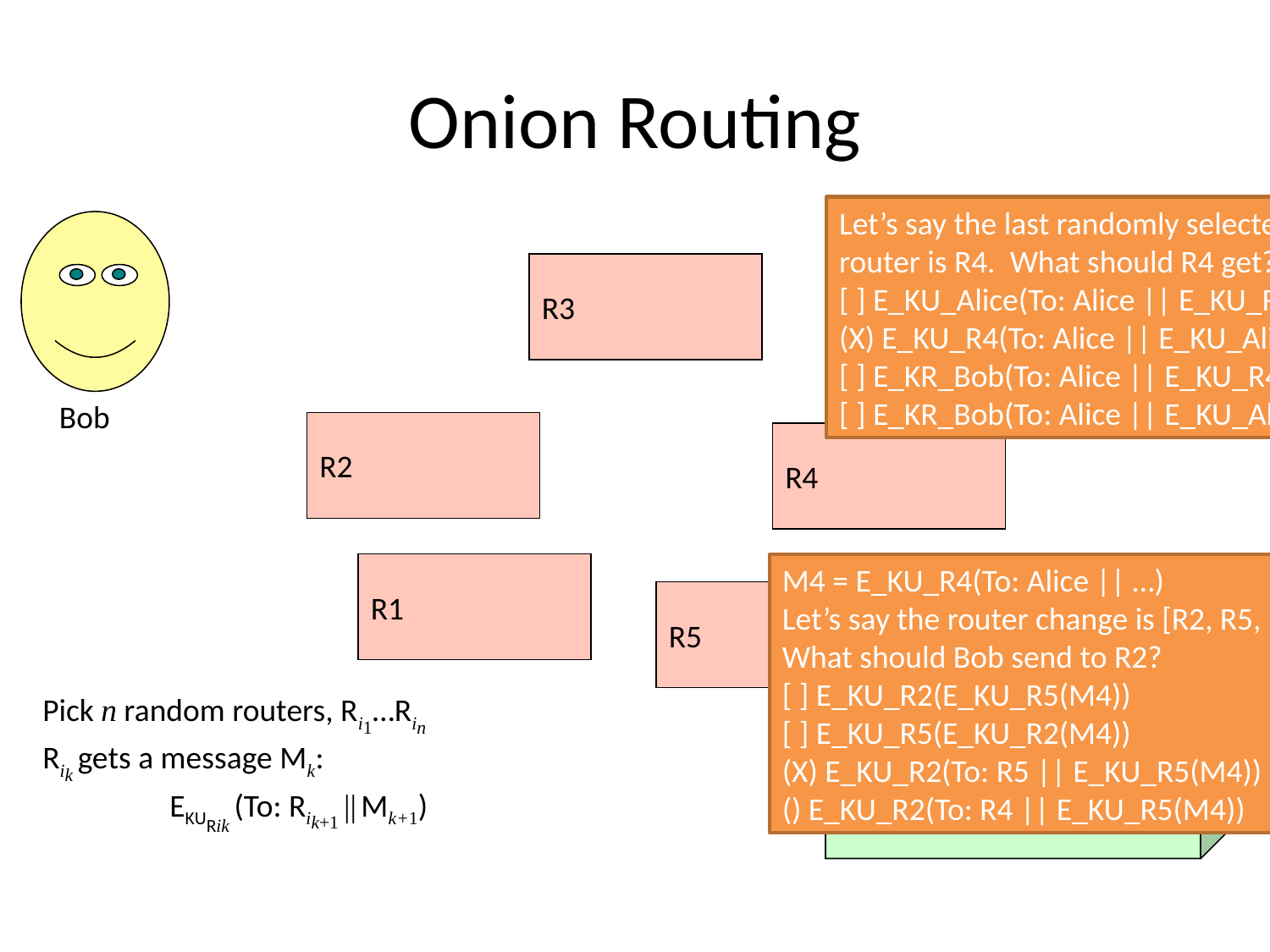

# Onion Routing
Let’s say the last randomly selected
router is R4.  What should R4 get?
[ ] E_KU_Alice(To: Alice || E_KU_R4(M))
(X) E_KU_R4(To: Alice || E_KU_Alice(M))
[ ] E_KR_Bob(To: Alice || E_KU_R4(M))
[ ] E_KR_Bob(To: Alice || E_KU_Alice(M))

R3

Bob
R2
R4
R1
M4 = E_KU_R4(To: Alice || …)
Let’s say the router change is [R2, R5, R4].
What should Bob send to R2?
[ ] E_KU_R2(E_KU_R5(M4))
[ ] E_KU_R5(E_KU_R2(M4))
(X) E_KU_R2(To: R5 || E_KU_R5(M4))
() E_KU_R2(To: R4 || E_KU_R5(M4))
R5
Pick n random routers, Ri1…Rin
Rik gets a message Mk:
	EKURik (To: Rik+1 || Mk+1)
Alice